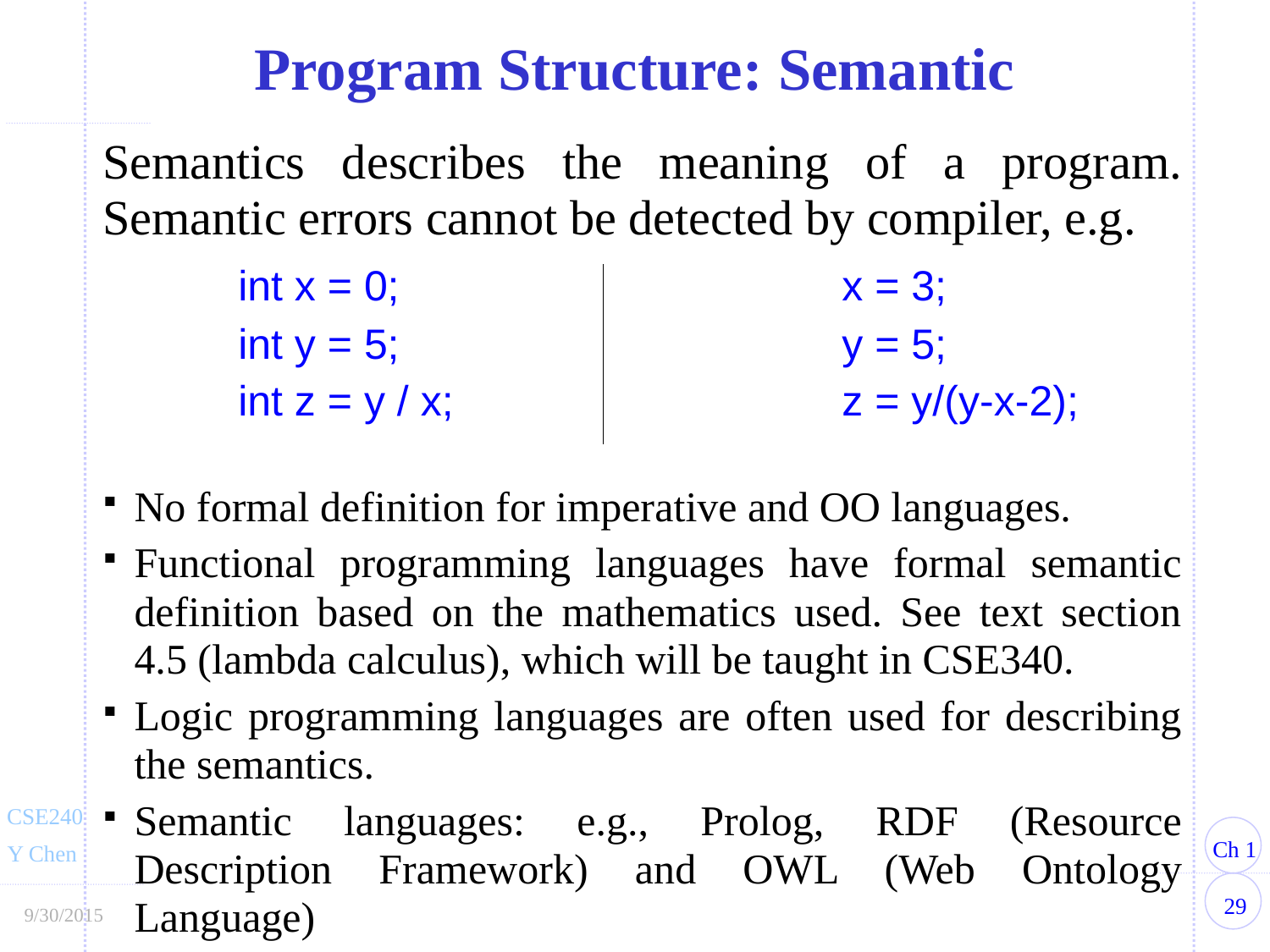

Program Structure: Semantic
Semantics describes the meaning of a program. Semantic errors cannot be detected by compiler, e.g.
	int x = 0;	x = 3;
	int y = 5;	y = 5;
	int z = y / x;	z = y/(y-x-2);
No formal definition for imperative and OO languages.
Functional programming languages have formal semantic definition based on the mathematics used. See text section 4.5 (lambda calculus), which will be taught in CSE340.
Logic programming languages are often used for describing the semantics.
Semantic languages: e.g., Prolog, RDF (Resource Description Framework) and OWL (Web Ontology Language)